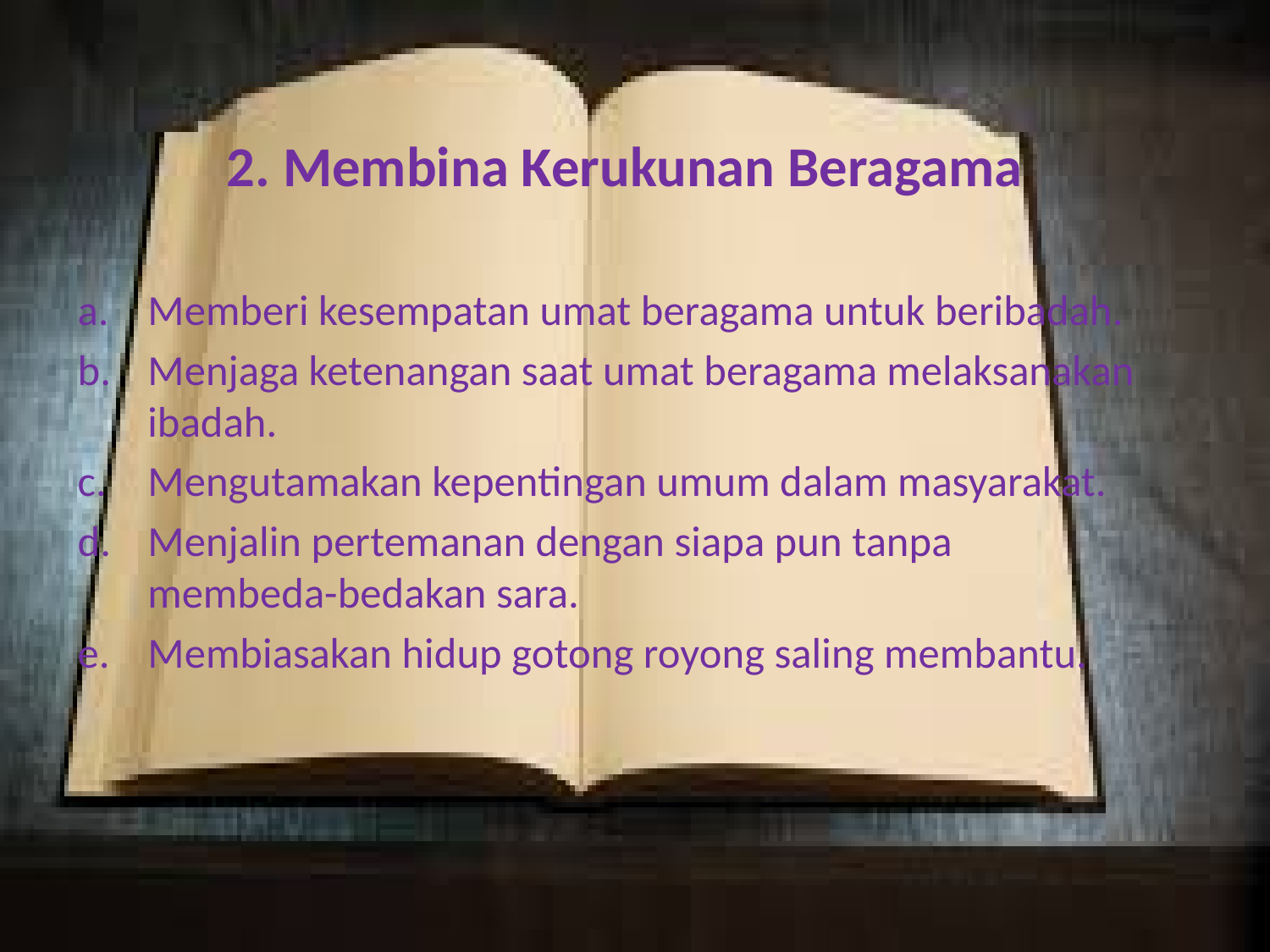

# 2. Membina Kerukunan Beragama
Memberi kesempatan umat beragama untuk beribadah.
Menjaga ketenangan saat umat beragama melaksanakan ibadah.
Mengutamakan kepentingan umum dalam masyarakat.
Menjalin pertemanan dengan siapa pun tanpa membeda-bedakan sara.
Membiasakan hidup gotong royong saling membantu.